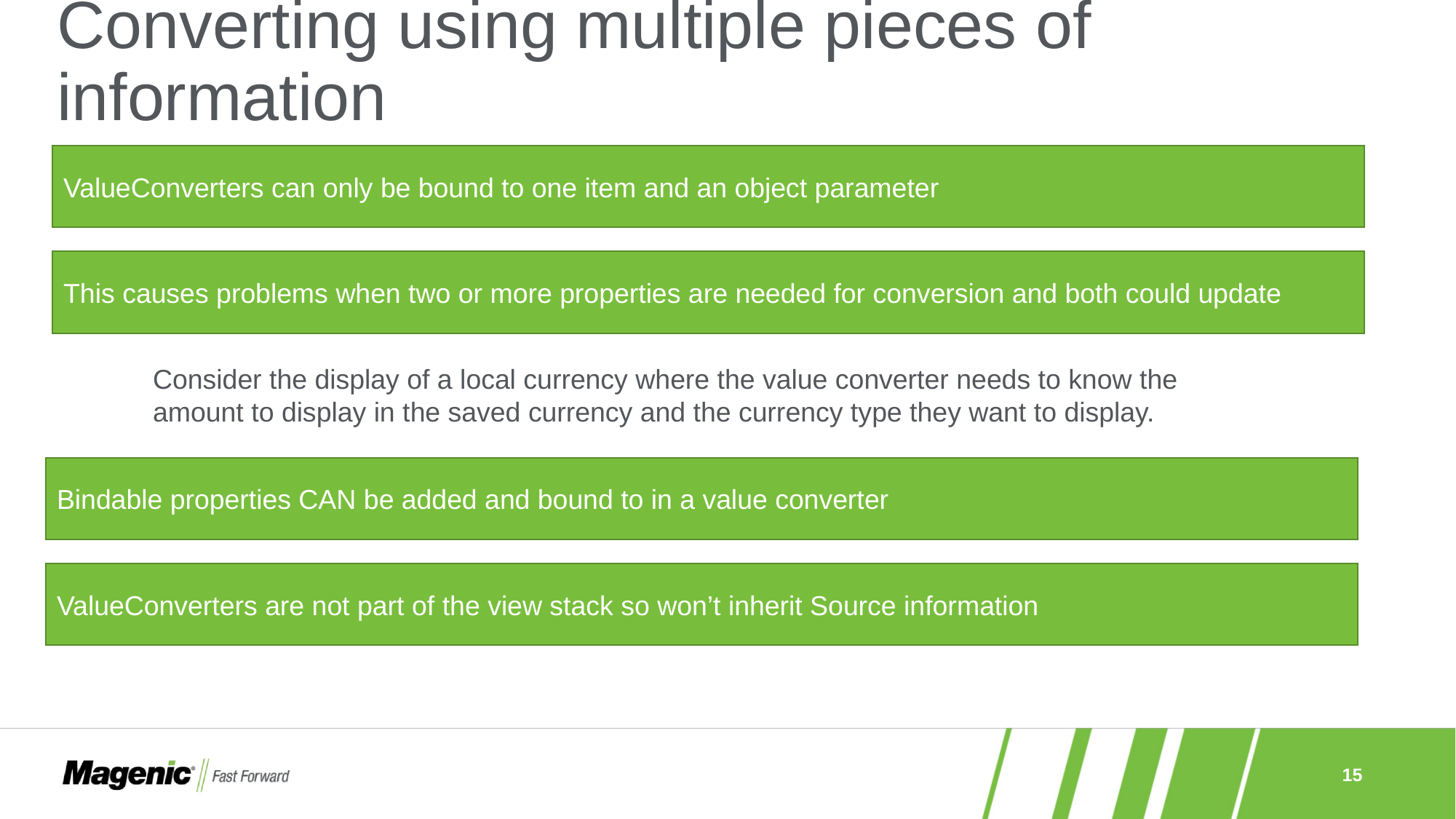

# Converting using multiple pieces of information
ValueConverters can only be bound to one item and an object parameter
This causes problems when two or more properties are needed for conversion and both could update
Consider the display of a local currency where the value converter needs to know the amount to display in the saved currency and the currency type they want to display.
Bindable properties CAN be added and bound to in a value converter
ValueConverters are not part of the view stack so won’t inherit Source information